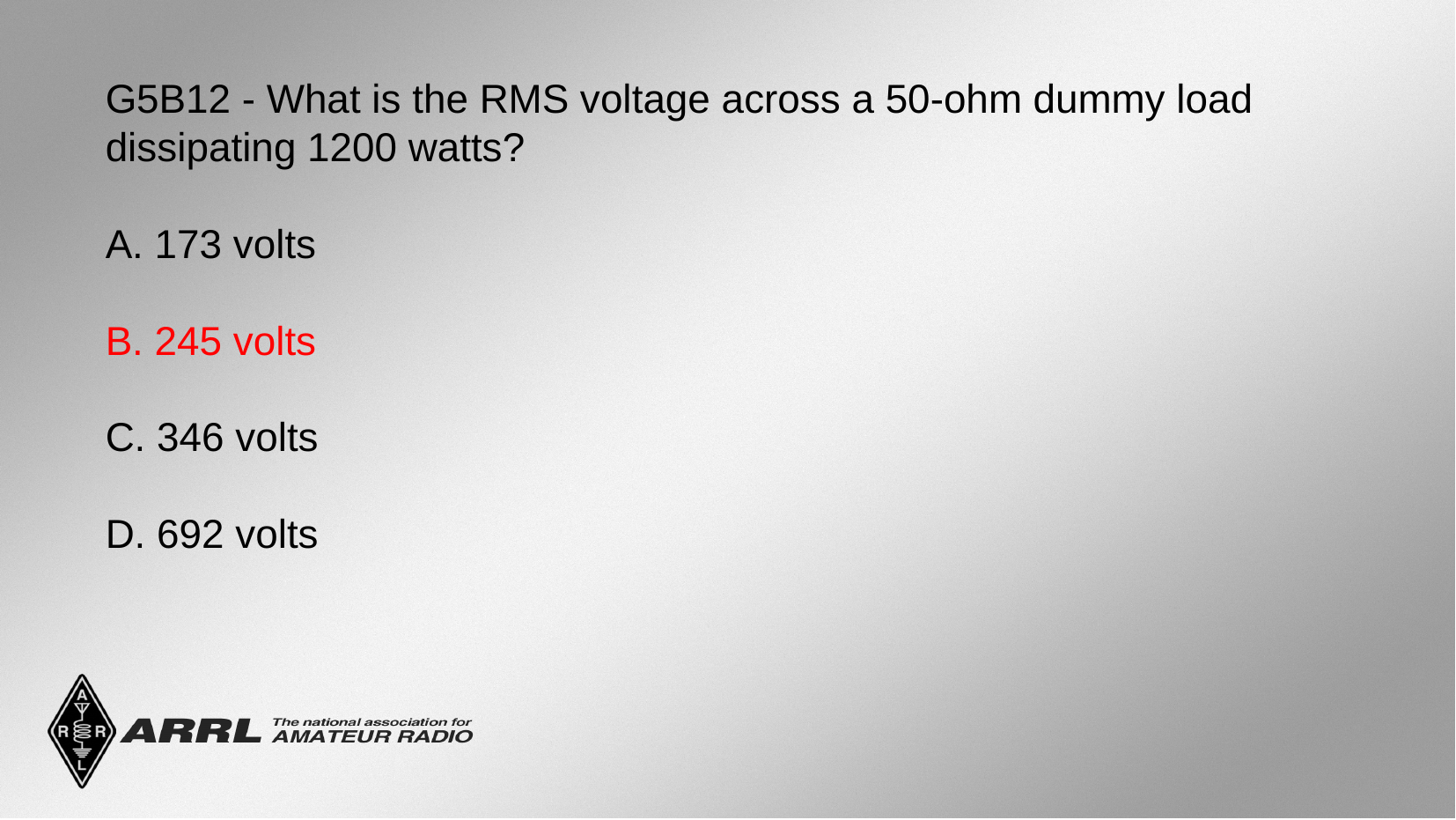

G5B12 - What is the RMS voltage across a 50-ohm dummy load dissipating 1200 watts?

A. 173 volts

B. 245 volts

C. 346 volts

D. 692 volts